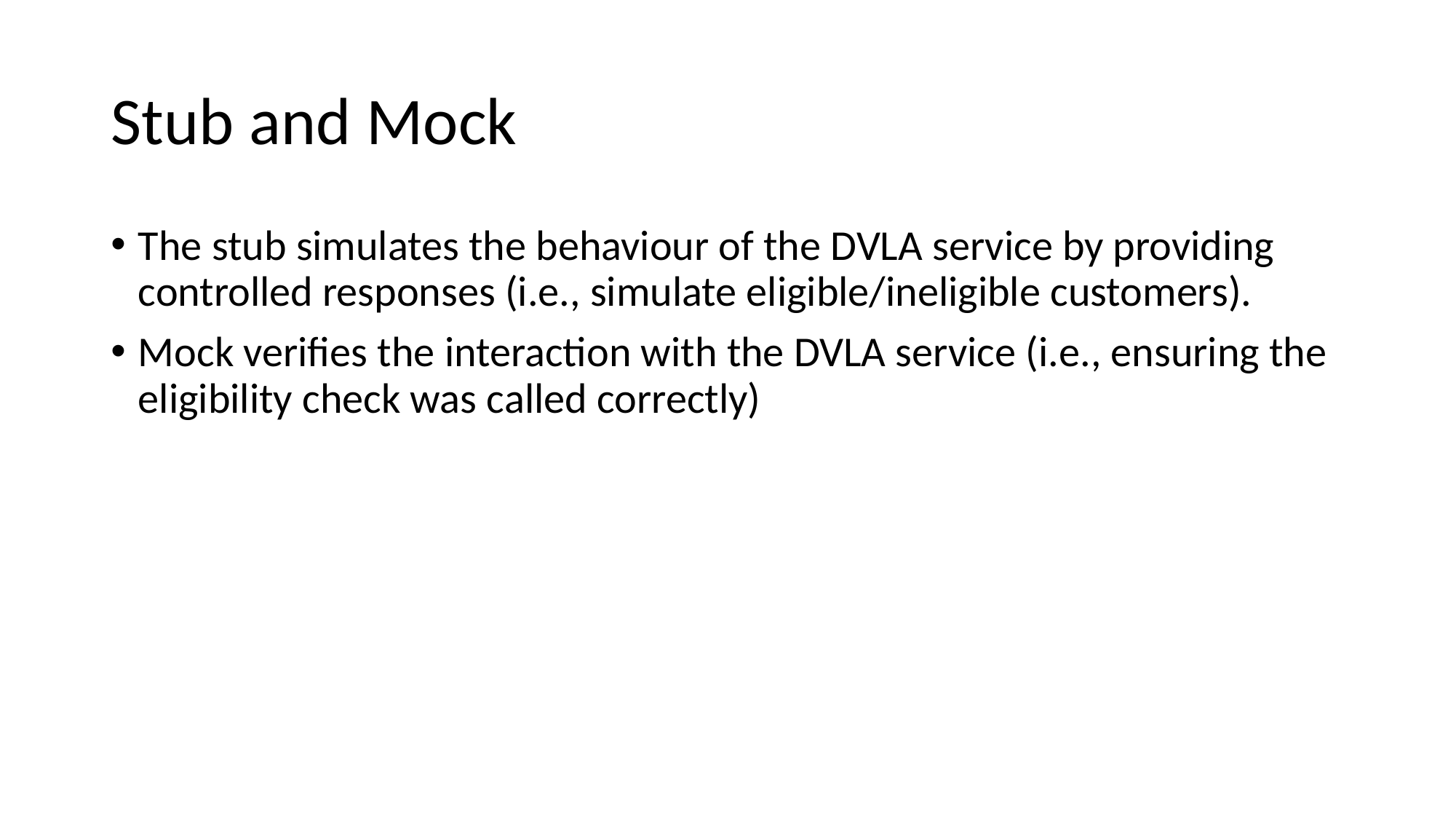

# Stub and Mock
The stub simulates the behaviour of the DVLA service by providing controlled responses (i.e., simulate eligible/ineligible customers).
Mock verifies the interaction with the DVLA service (i.e., ensuring the eligibility check was called correctly)